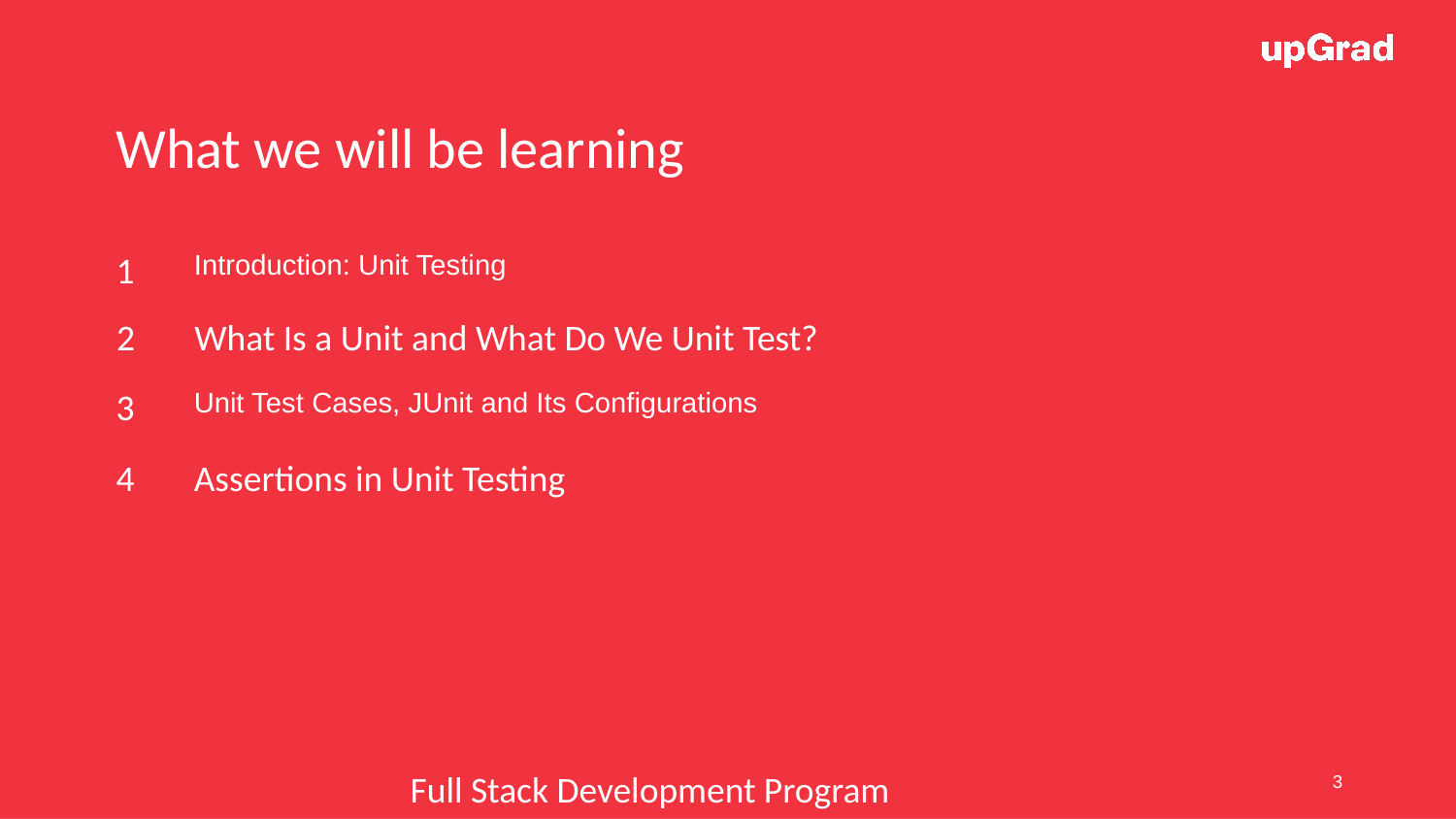

What we will be learning
1
Introduction: Unit Testing
2
What Is a Unit and What Do We Unit Test?
3
Unit Test Cases, JUnit and Its Configurations
4
Assertions in Unit Testing

3
Full Stack Development Program